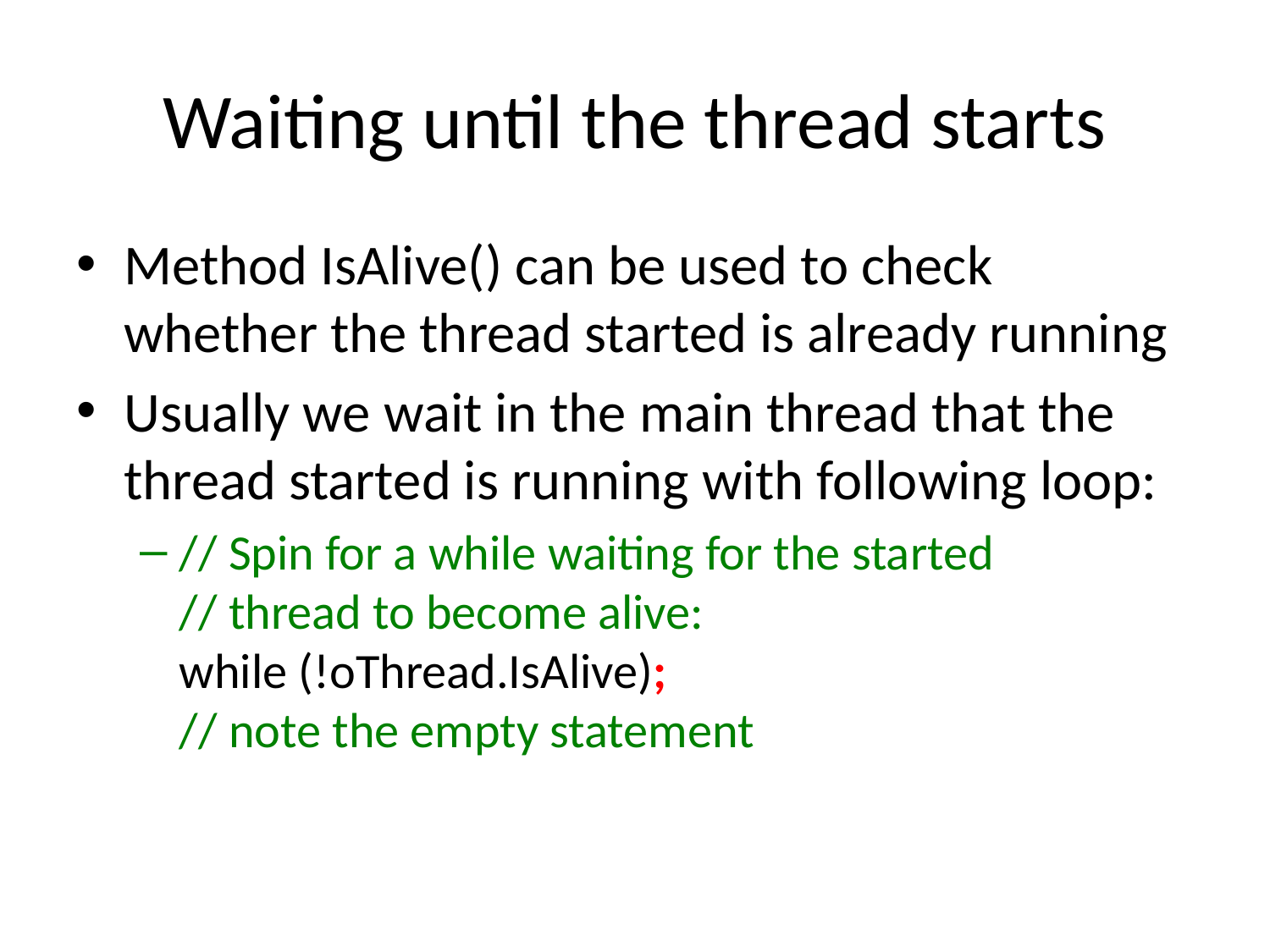

# Waiting until the thread starts
Method IsAlive() can be used to check whether the thread started is already running
Usually we wait in the main thread that the thread started is running with following loop:
// Spin for a while waiting for the started
// thread to become alive:
while (!oThread.IsAlive);
// note the empty statement